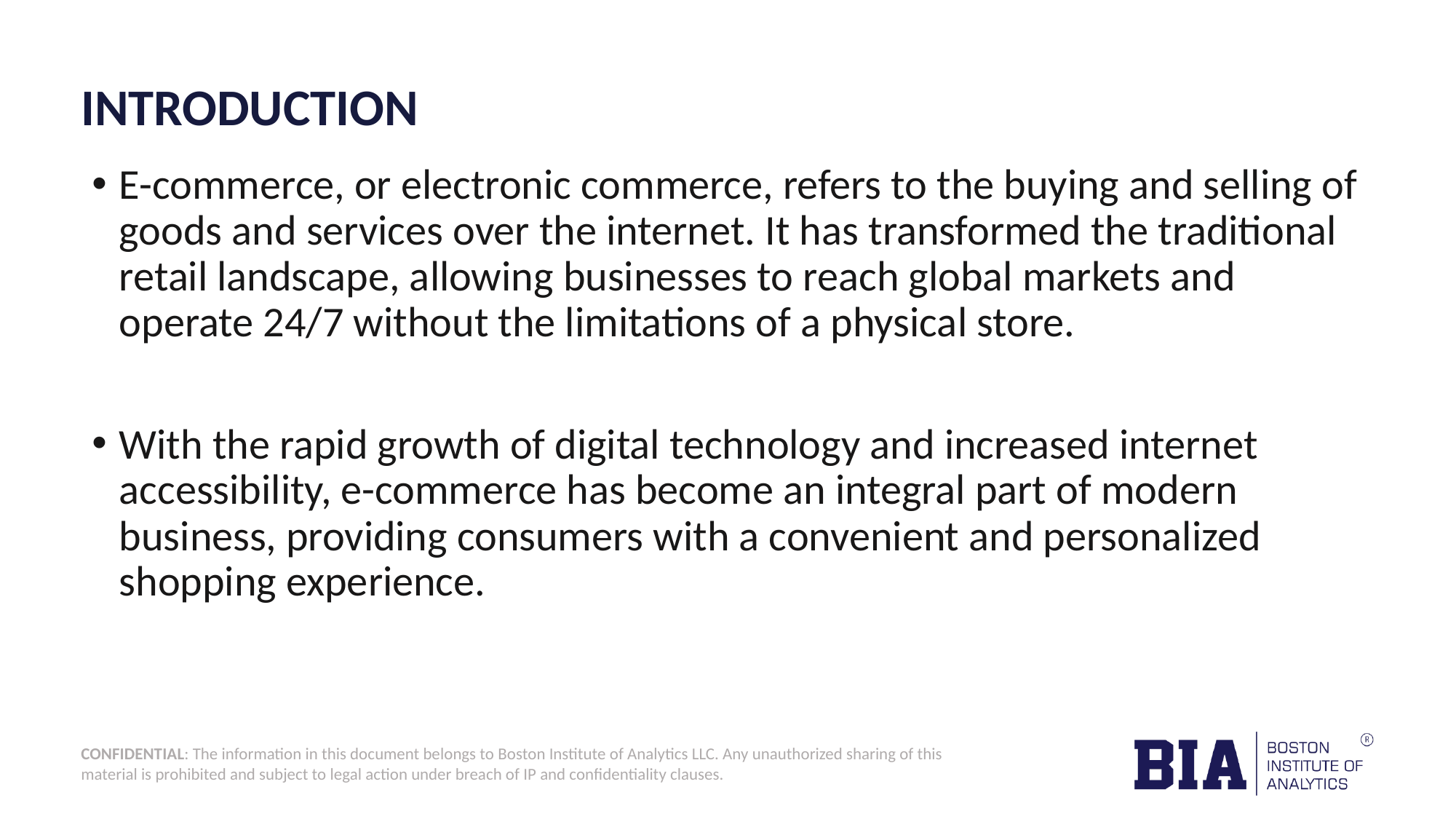

# INTRODUCTION
E-commerce, or electronic commerce, refers to the buying and selling of goods and services over the internet. It has transformed the traditional retail landscape, allowing businesses to reach global markets and operate 24/7 without the limitations of a physical store.

With the rapid growth of digital technology and increased internet accessibility, e-commerce has become an integral part of modern business, providing consumers with a convenient and personalized shopping experience.